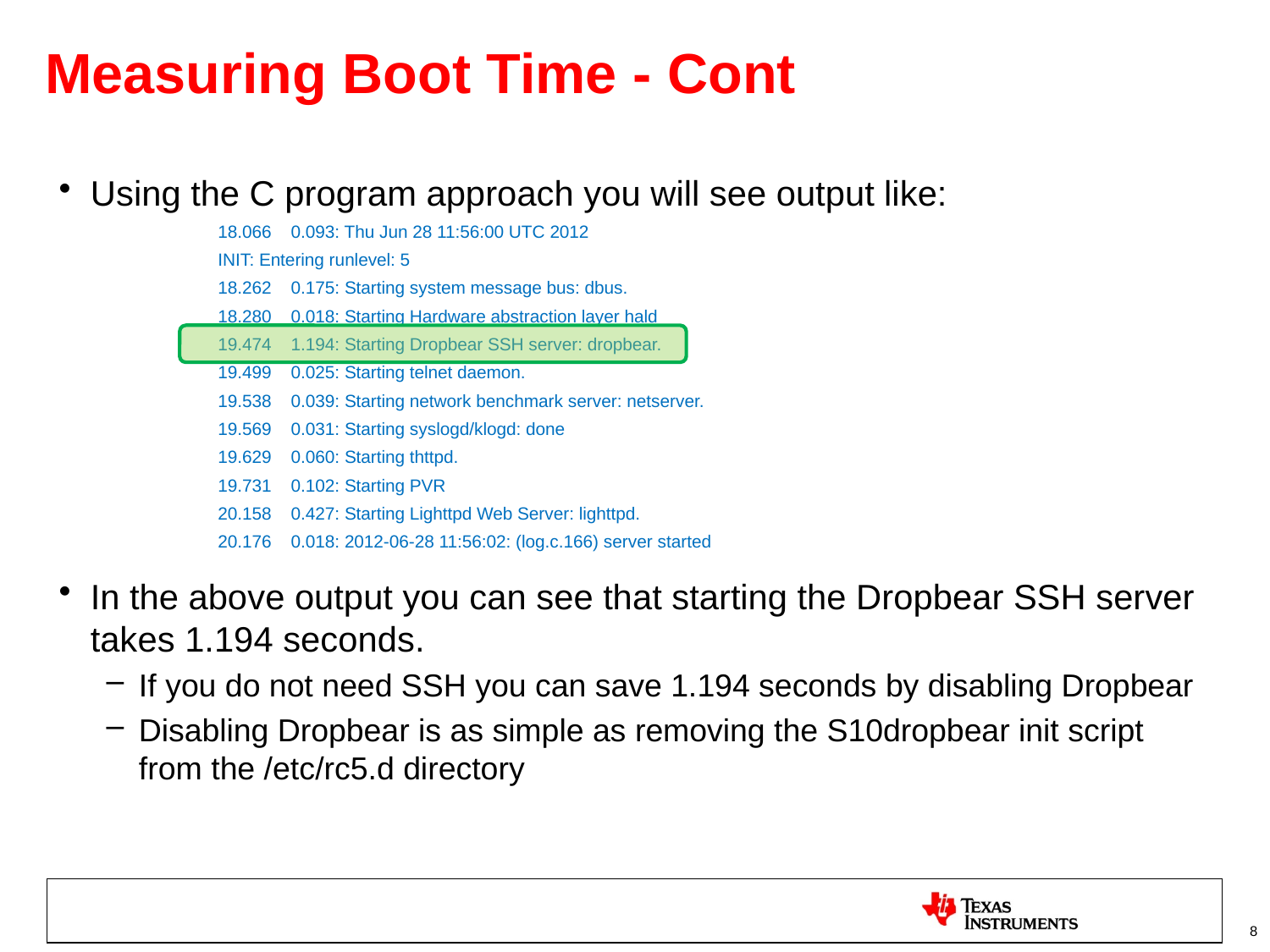

# Measuring Boot Time - Cont
Using the C program approach you will see output like:
18.066    0.093: Thu Jun 28 11:56:00 UTC 2012
INIT: Entering runlevel: 5
18.262    0.175: Starting system message bus: dbus.
18.280    0.018: Starting Hardware abstraction layer hald
19.474    1.194: Starting Dropbear SSH server: dropbear.
19.499    0.025: Starting telnet daemon.
19.538    0.039: Starting network benchmark server: netserver.
19.569    0.031: Starting syslogd/klogd: done
19.629    0.060: Starting thttpd.
19.731    0.102: Starting PVR
20.158    0.427: Starting Lighttpd Web Server: lighttpd.
20.176    0.018: 2012-06-28 11:56:02: (log.c.166) server started
In the above output you can see that starting the Dropbear SSH server takes 1.194 seconds.
If you do not need SSH you can save 1.194 seconds by disabling Dropbear
Disabling Dropbear is as simple as removing the S10dropbear init script from the /etc/rc5.d directory